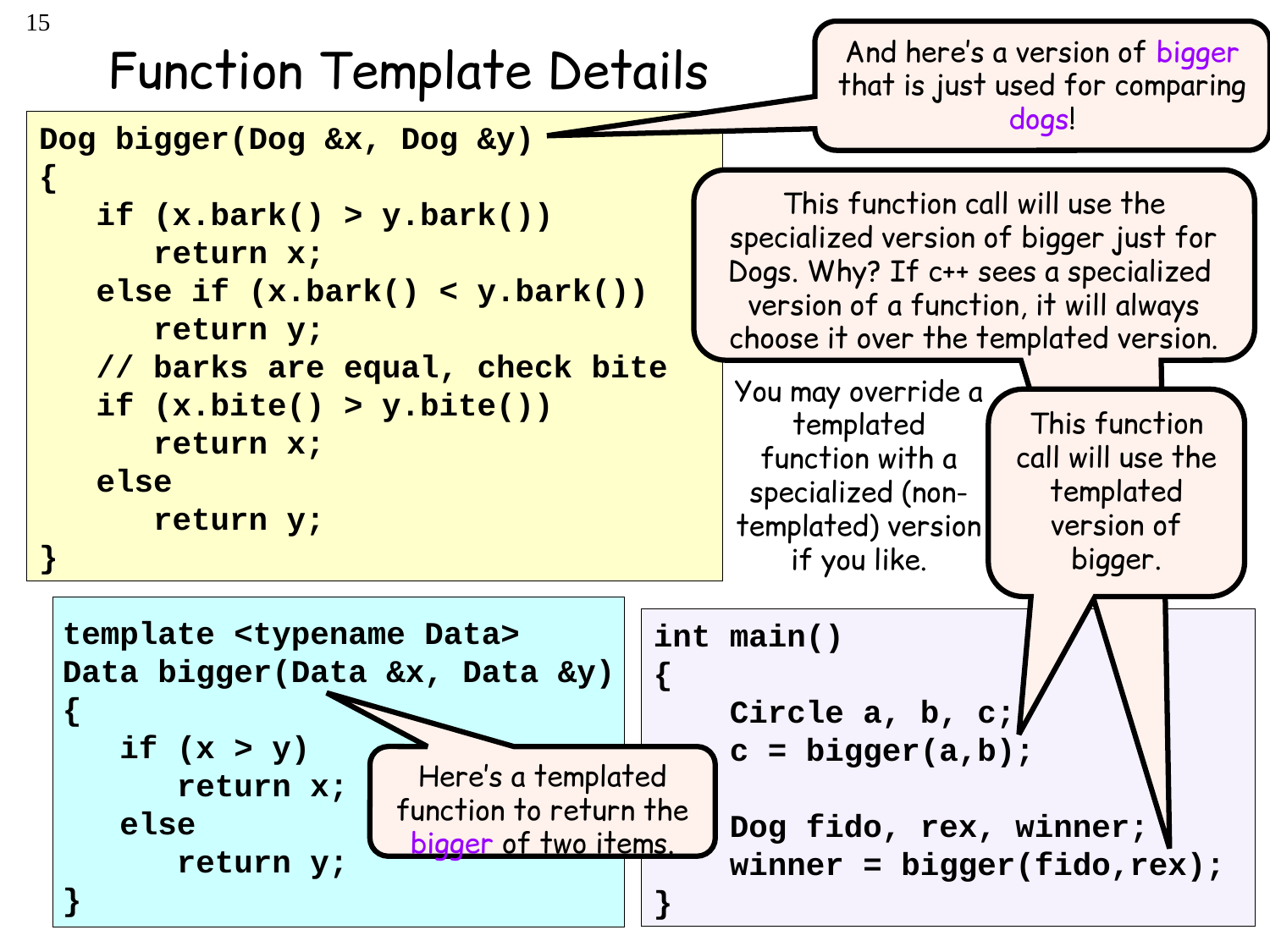

15
# Function Template Details
And here’s a version of bigger that is just used for comparing dogs!
Dog bigger(Dog &x, Dog &y)
{
   if (x.bark() > y.bark())
      return x;
   else if (x.bark() < y.bark())
      return y;
   // barks are equal, check bite
   if (x.bite() > y.bite())
      return x;
   else
      return y;
}
This function call will use the specialized version of bigger just for Dogs. Why? If c++ sees a specialized  version of a function, it will always choose it over the templated version.
You may override a templated function with a specialized (non-templated) version if you like.
This function call will use the templated version of bigger.

template <typename Data>
Data bigger(Data &x, Data &y)
{
   if (x > y)
      return x;
   else
      return y;
}

int main()
{
    Circle a, b, c;
    c = bigger(a,b);

    Dog fido, rex, winner;
    winner = bigger(fido,rex);
}
Here’s a templated function to return the bigger of two items.